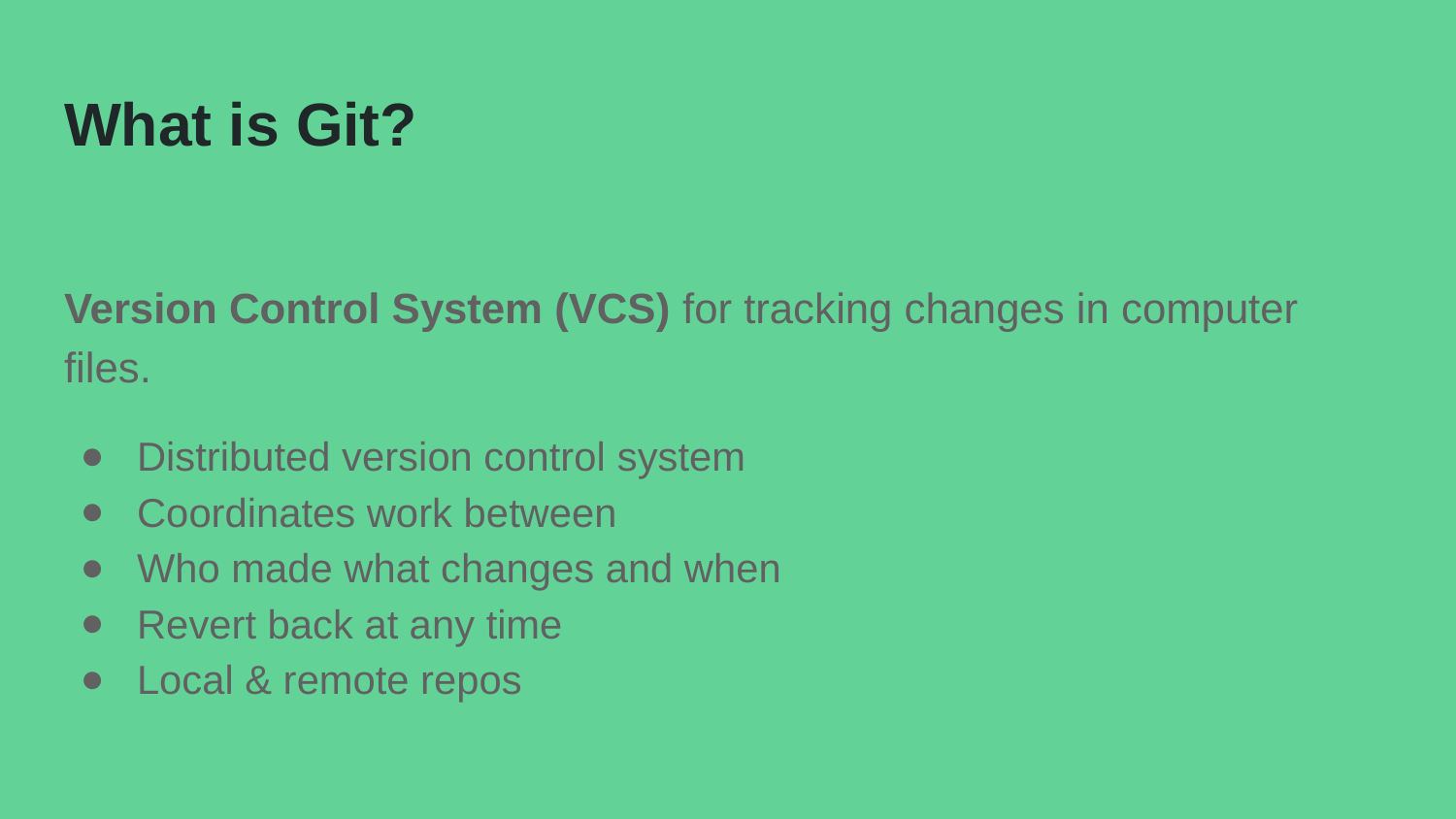

# What is Git?

Version Control System (VCS) for tracking changes in computer files.
Distributed version control system
Coordinates work between
Who made what changes and when
Revert back at any time
Local & remote repos